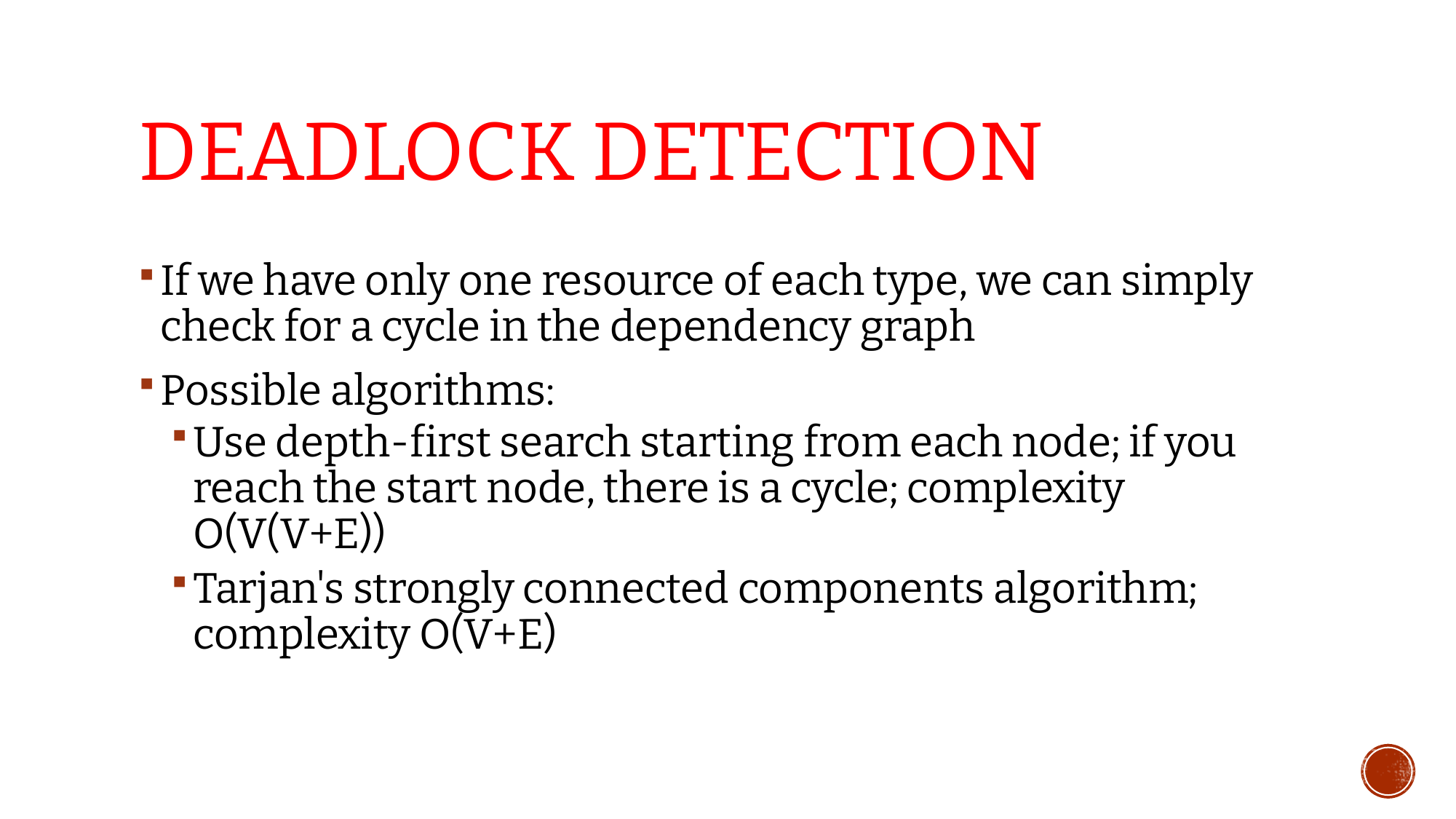

# Deadlock Detection
If we have only one resource of each type, we can simply check for a cycle in the dependency graph
Possible algorithms:
Use depth-first search starting from each node; if you reach the start node, there is a cycle; complexity O(V(V+E))
Tarjan's strongly connected components algorithm; complexity O(V+E)